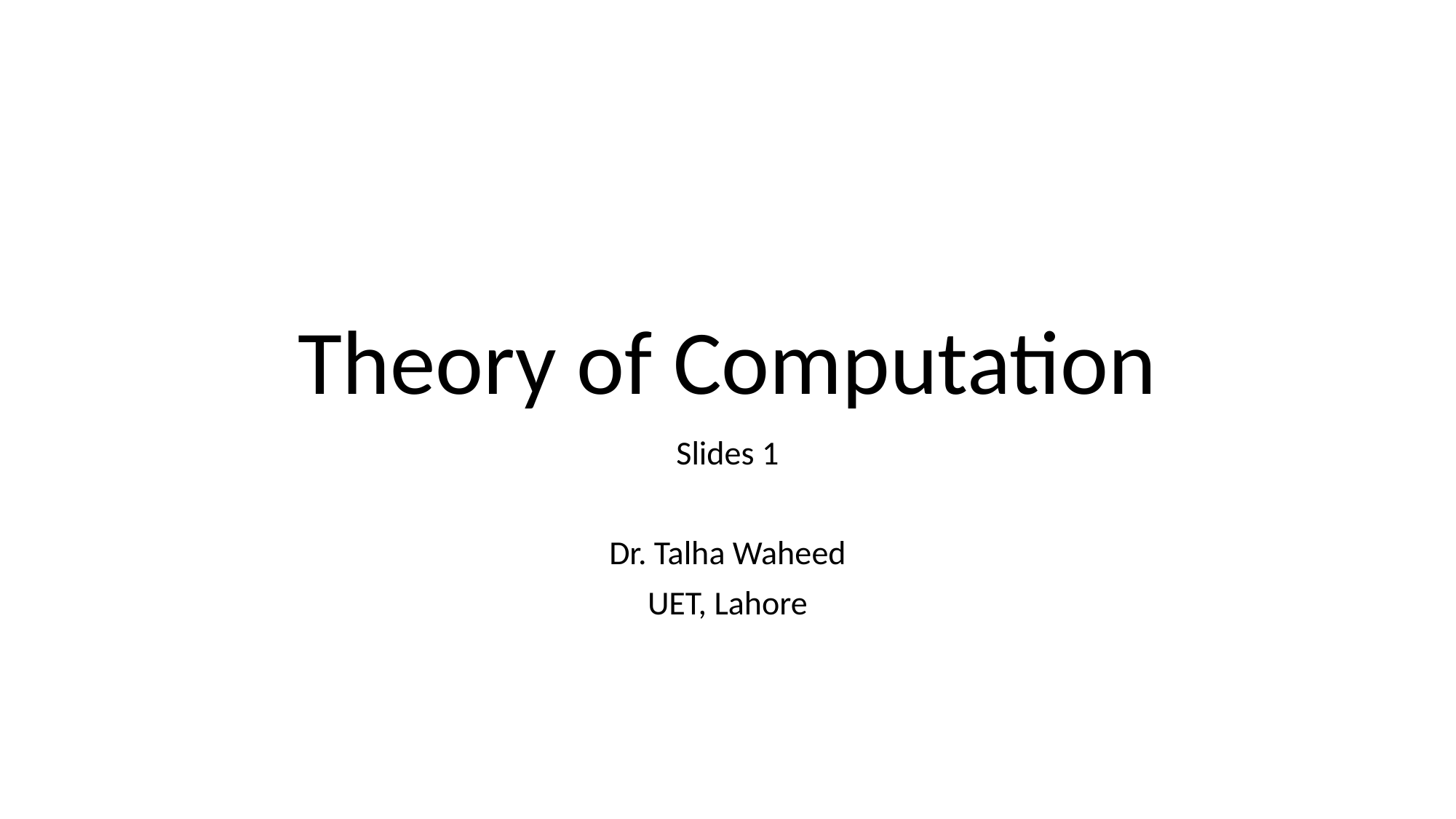

# Theory of Computation
Slides 1

Dr. Talha Waheed
UET, Lahore